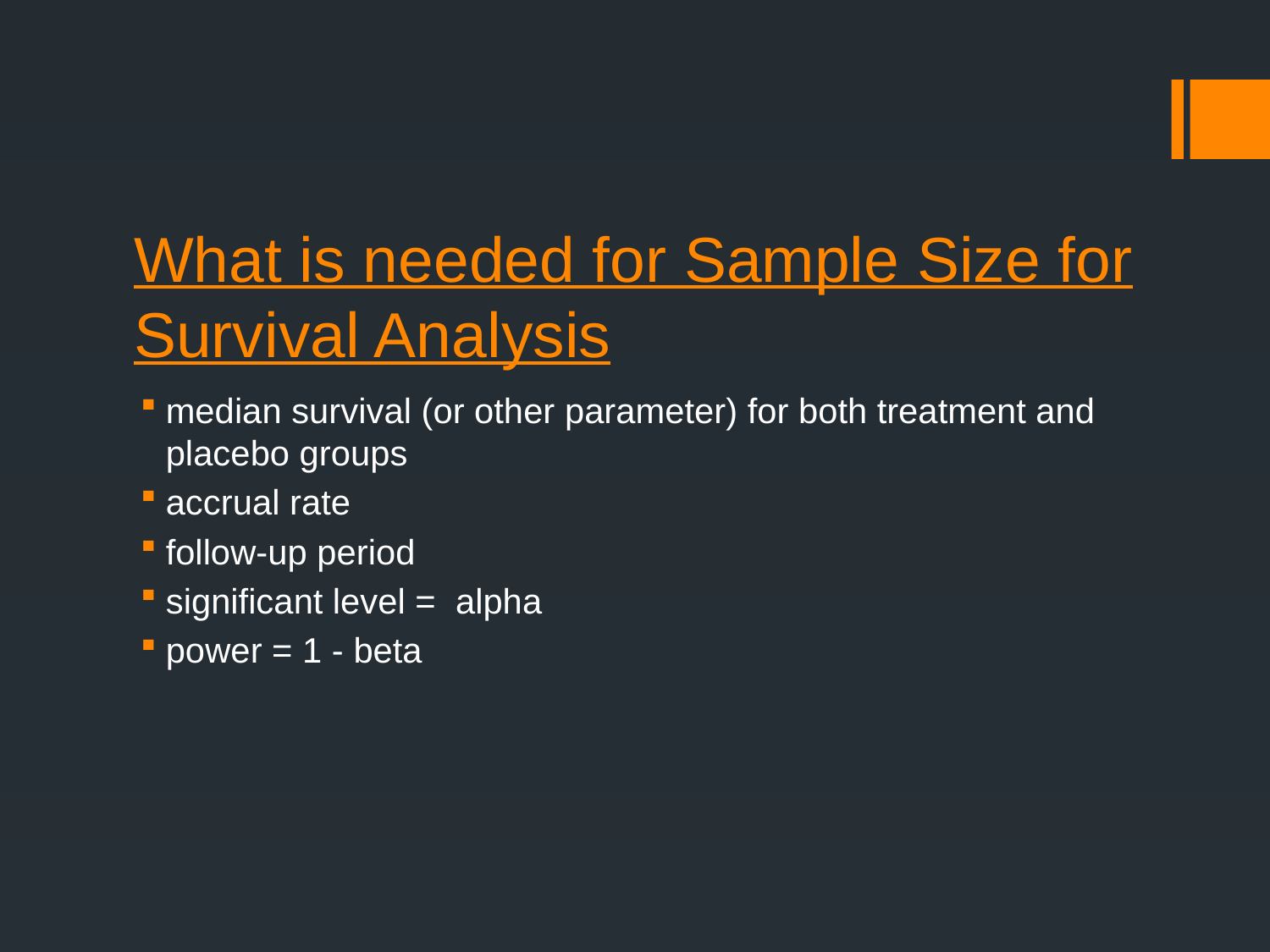

# What is needed for Sample Size for Survival Analysis
median survival (or other parameter) for both treatment and placebo groups
accrual rate
follow-up period
significant level =  alpha
power = 1 - beta